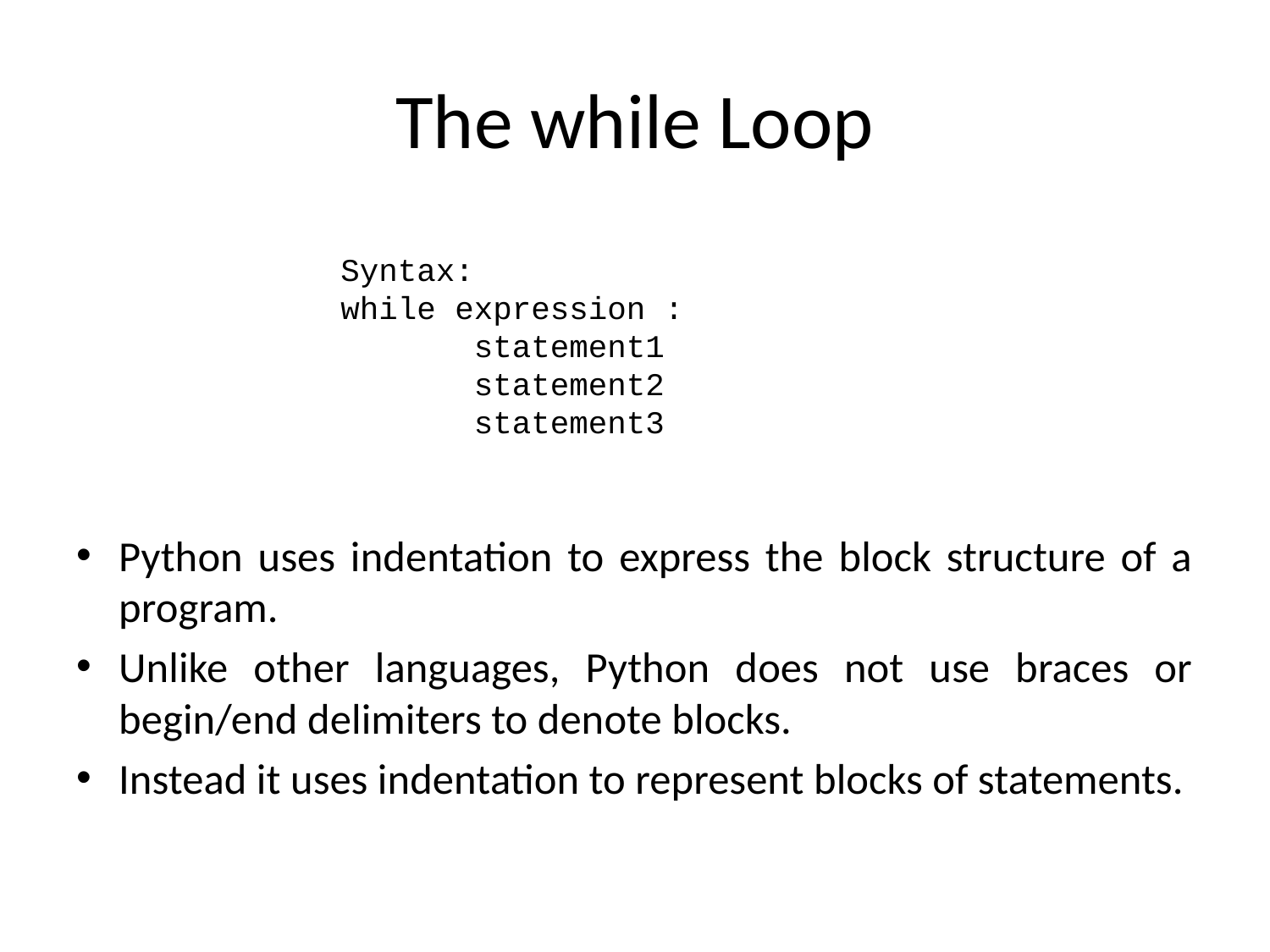

# The while Loop

Python uses indentation to express the block structure of a program.
Unlike other languages, Python does not use braces or begin/end delimiters to denote blocks.
Instead it uses indentation to represent blocks of statements.
Syntax:
while expression :
       statement1
       statement2
       statement3